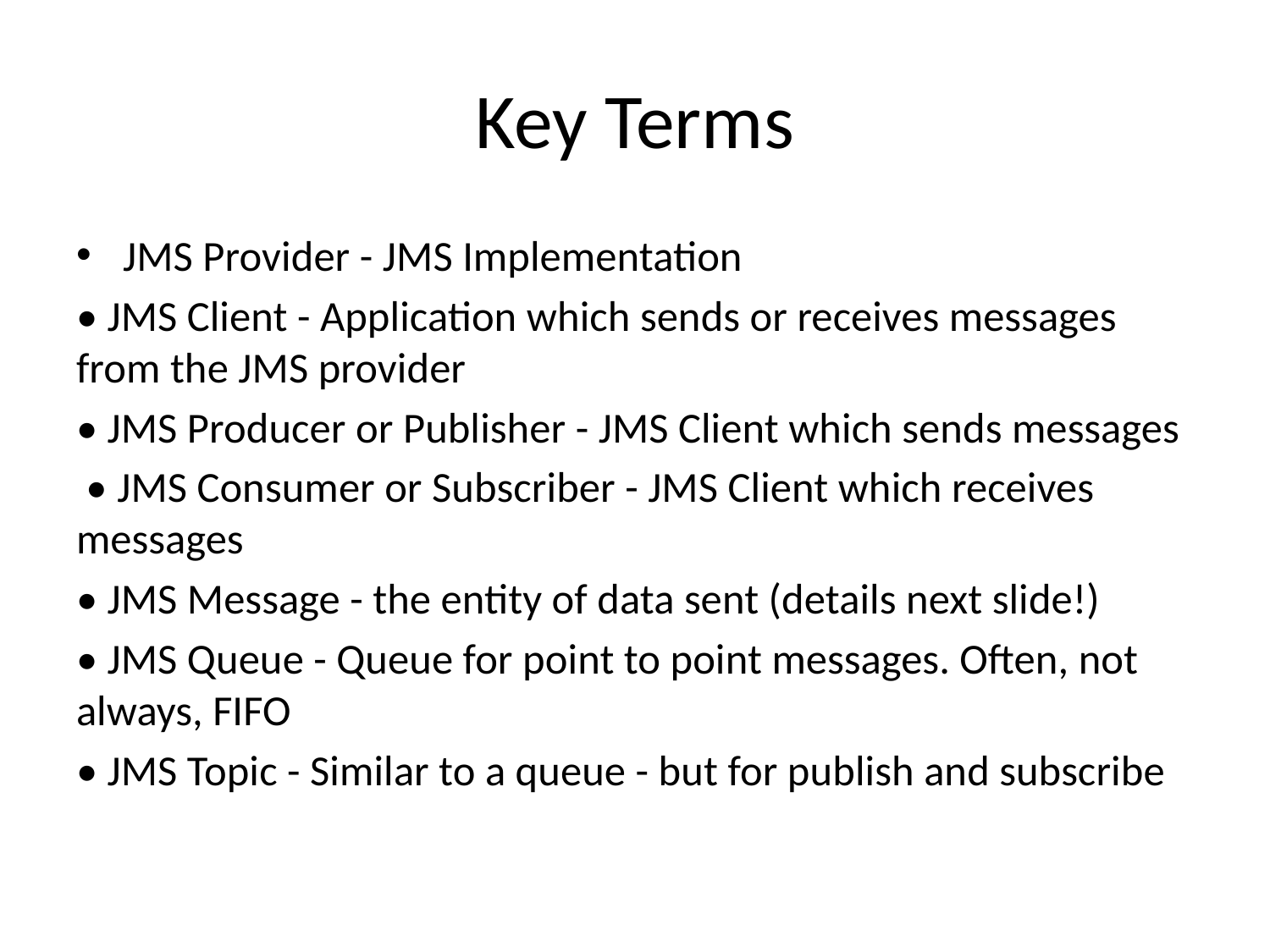

# Key Terms
JMS Provider - JMS Implementation
• JMS Client - Application which sends or receives messages from the JMS provider
• JMS Producer or Publisher - JMS Client which sends messages
 • JMS Consumer or Subscriber - JMS Client which receives messages
• JMS Message - the entity of data sent (details next slide!)
• JMS Queue - Queue for point to point messages. Often, not always, FIFO
• JMS Topic - Similar to a queue - but for publish and subscribe